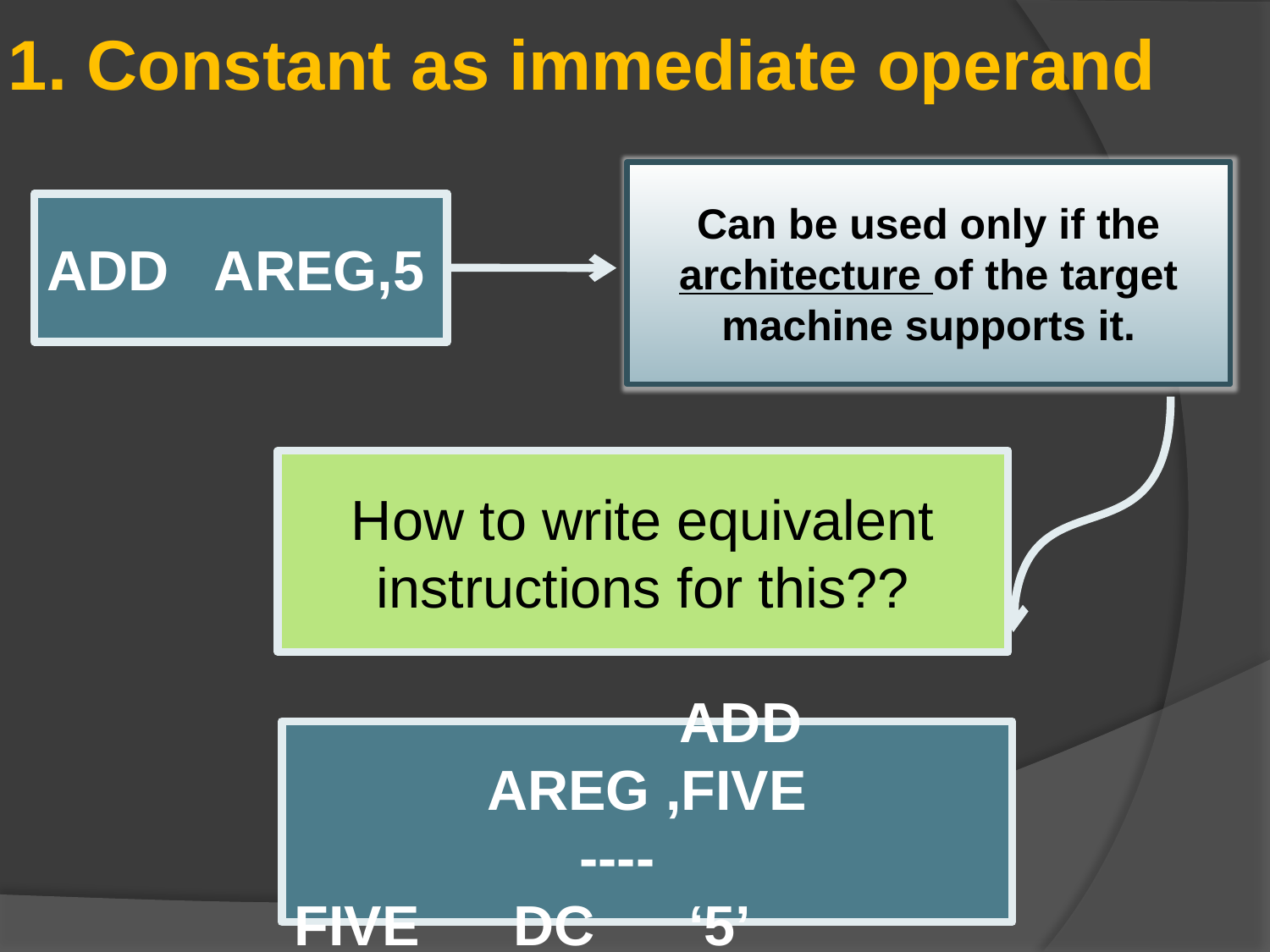

# 1. Constant as immediate operand
Can be used only if the architecture of the target machine supports it.
ADD   AREG,5
How to write equivalent instructions for this??
              ADD   AREG ,FIVE
	     	  ----
FIVE      DC      ‘5’